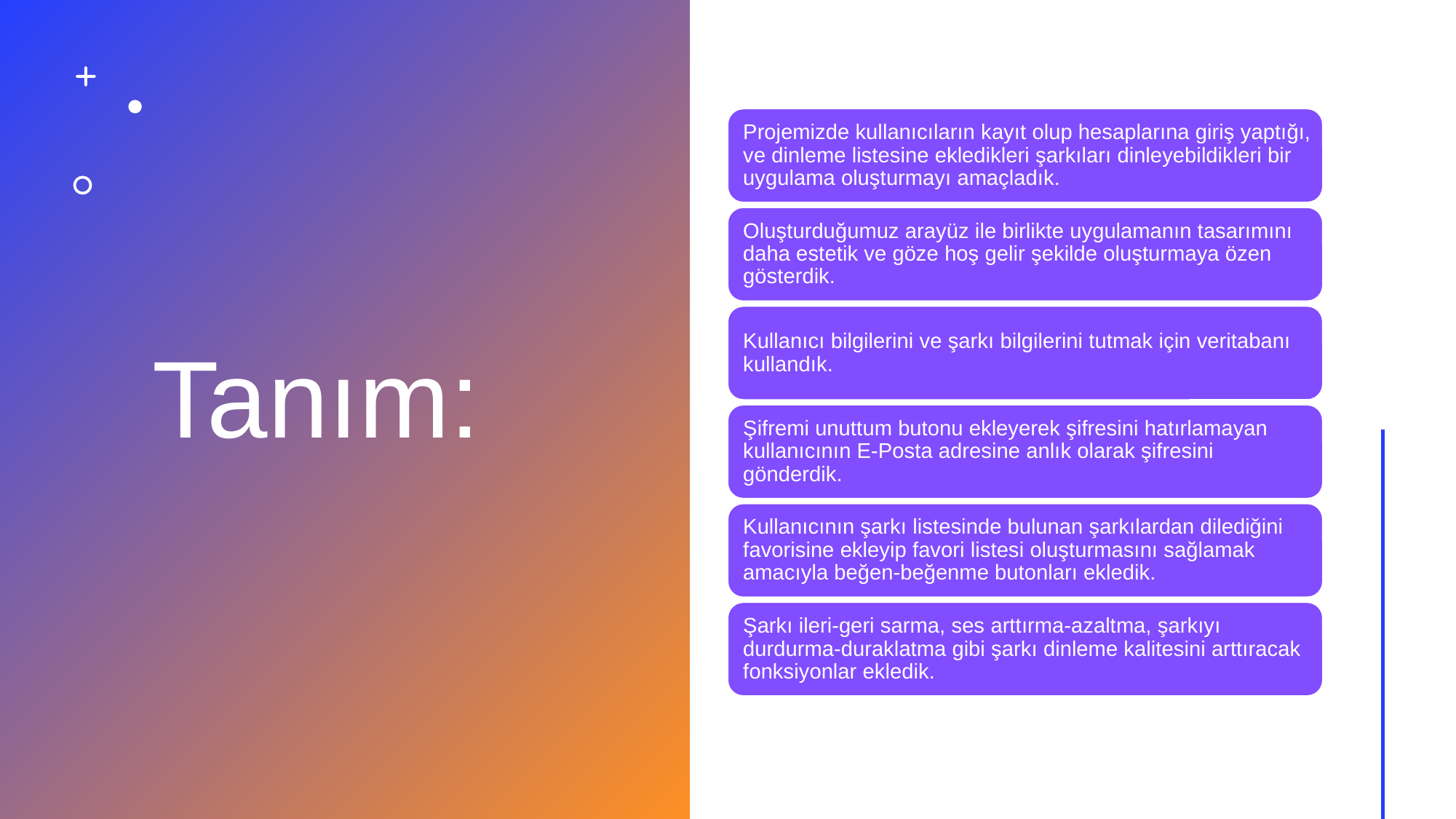

# Tanım:
Projemizde kullanıcıların kayıt olup hesaplarına giriş yaptığı, ve dinleme listesine ekledikleri şarkıları dinleyebildikleri bir uygulama oluşturmayı amaçladık.
Oluşturduğumuz arayüz ile birlikte uygulamanın tasarımını daha estetik ve göze hoş gelir şekilde oluşturmaya özen gösterdik.
Kullanıcı bilgilerini ve şarkı bilgilerini tutmak için veritabanı kullandık.
Şifremi unuttum butonu ekleyerek şifresini hatırlamayan kullanıcının E-Posta adresine anlık olarak şifresini gönderdik.
Kullanıcının şarkı listesinde bulunan şarkılardan dilediğini favorisine ekleyip favori listesi oluşturmasını sağlamak amacıyla beğen-beğenme butonları ekledik.
Şarkı ileri-geri sarma, ses arttırma-azaltma, şarkıyı durdurma-duraklatma gibi şarkı dinleme kalitesini arttıracak fonksiyonlar ekledik.